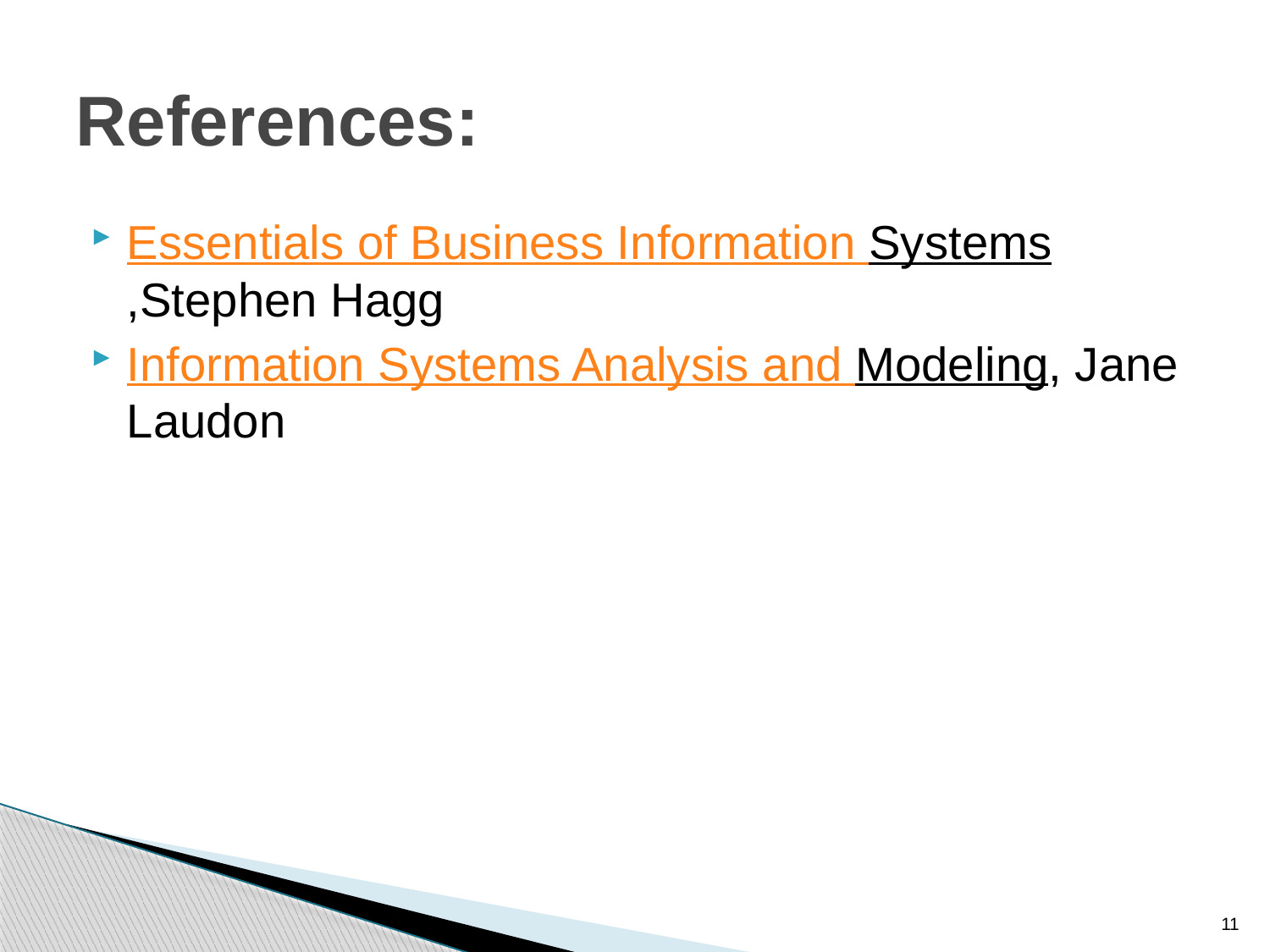

# References:
Essentials of Business Information Systems,Stephen Hagg
Information Systems Analysis and Modeling, Jane Laudon
11